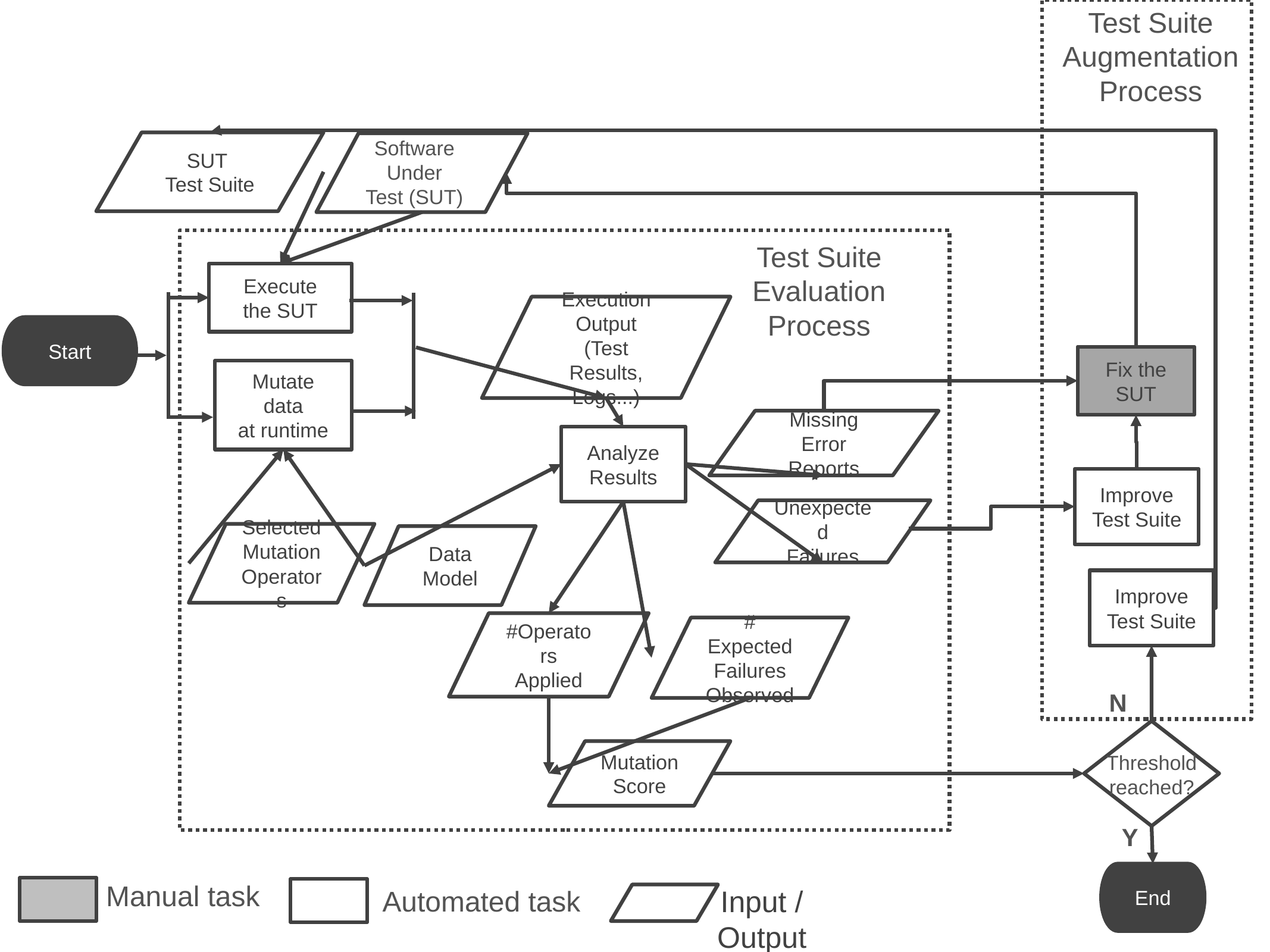

Test Suite
Augmentation
Process

Software
Under
Test (SUT)
SUT
Test Suite

Execute
the SUT
Start
Improve Test Suite

Threshold
reached?
Fix the
SUT
Missing
Error Reports
Unexpected
Failures

Test Suite
Evaluation
Process
Execution Output
(Test Results, Logs...)
Mutate
data
at runtime
Selected
Mutation
Operators
Data
Model
Analyze
Results
Improve Test Suite
#Operators
Applied
# Expected
Failures Observed
Mutation
Score
N
Y
End
Manual task

Input / Output
Automated task